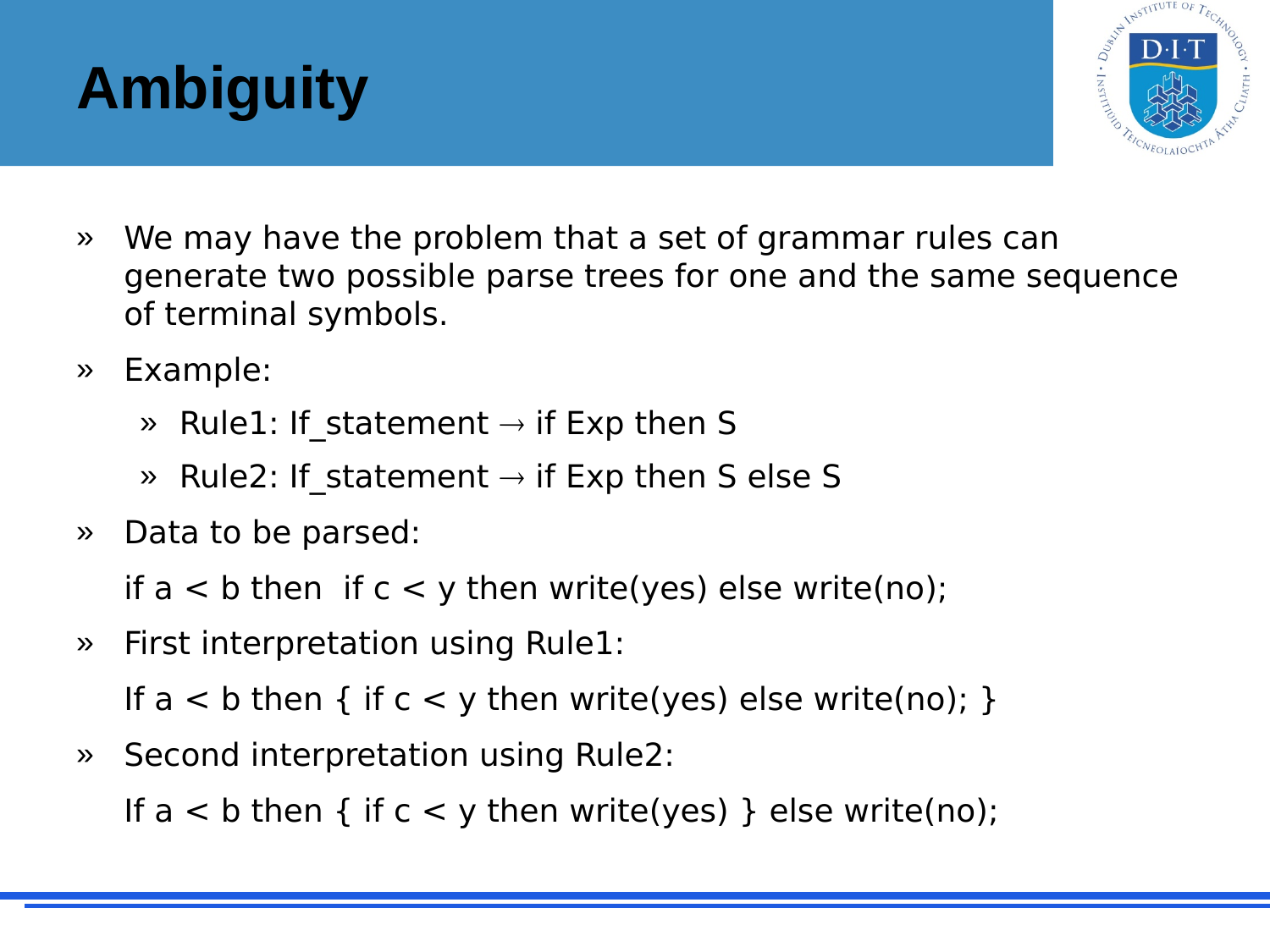

# Ambiguity
We may have the problem that a set of grammar rules can generate two possible parse trees for one and the same sequence of terminal symbols.
Example:
Rule1: If_statement → if Exp then S
Rule2: If_statement → if Exp then S else S
Data to be parsed:
	if a < b then  if c < y then write(yes) else write(no);
First interpretation using Rule1:
	If a < b then { if c < y then write(yes) else write(no); }
Second interpretation using Rule2:
	If a < b then { if c < y then write(yes) } else write(no);